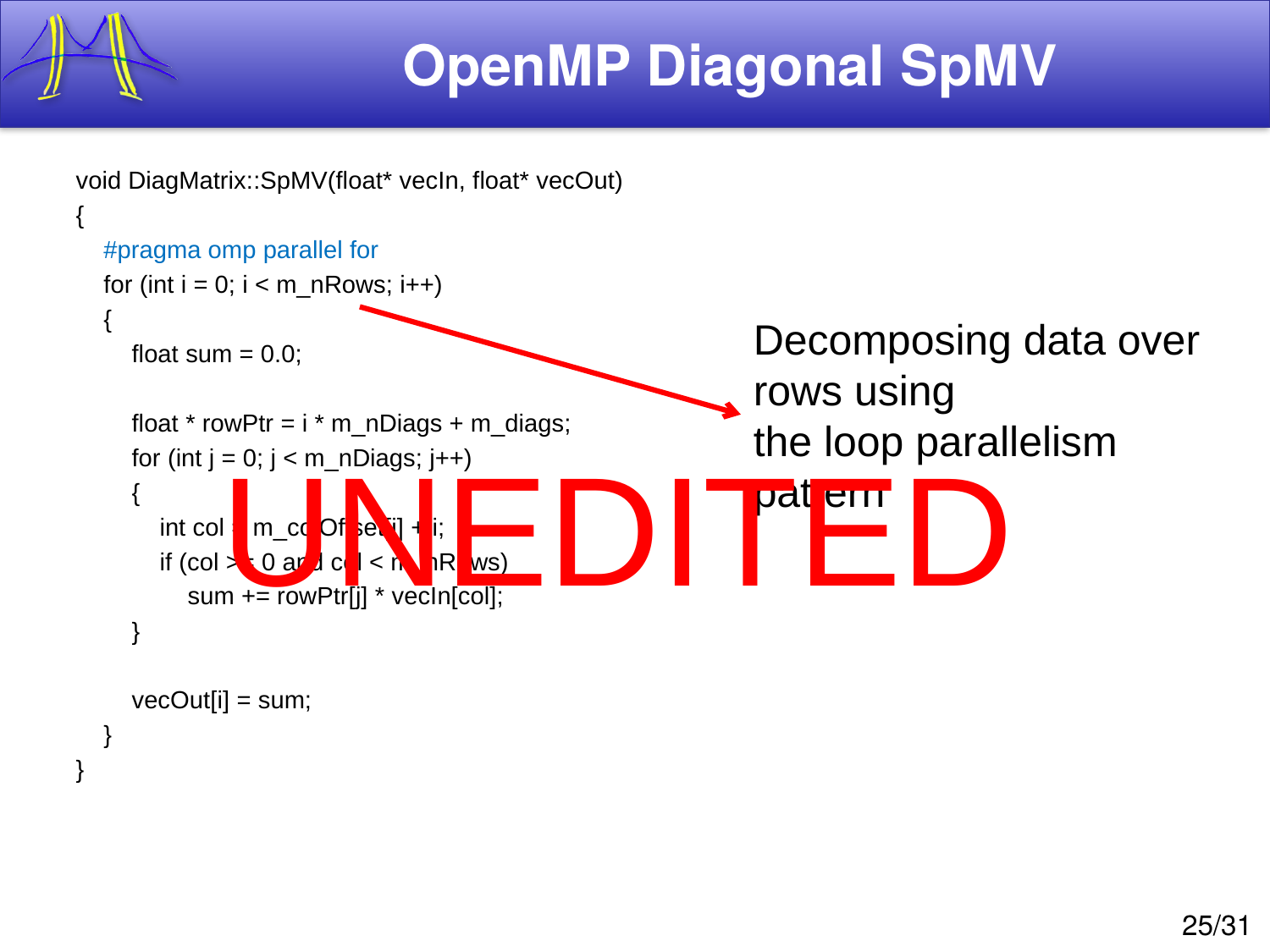

# OpenMP Diagonal SpMV
void DiagMatrix::SpMV(float* vecIn, float* vecOut)
{
    #pragma omp parallel for
    for (int i = 0; i < m_nRows; i++)
    {
        float sum = 0.0;

        float * rowPtr = i * m_nDiags + m_diags;
        for (int j = 0; j < m_nDiags; j++)
        {
            int col = m_colOffset[j] + i;
            if (col >= 0 and col < m_nRows)
                sum += rowPtr[j] * vecIn[col];
        }

        vecOut[i] = sum;
    }
}
Decomposing data over rows using
the loop parallelism pattern
UNEDITED